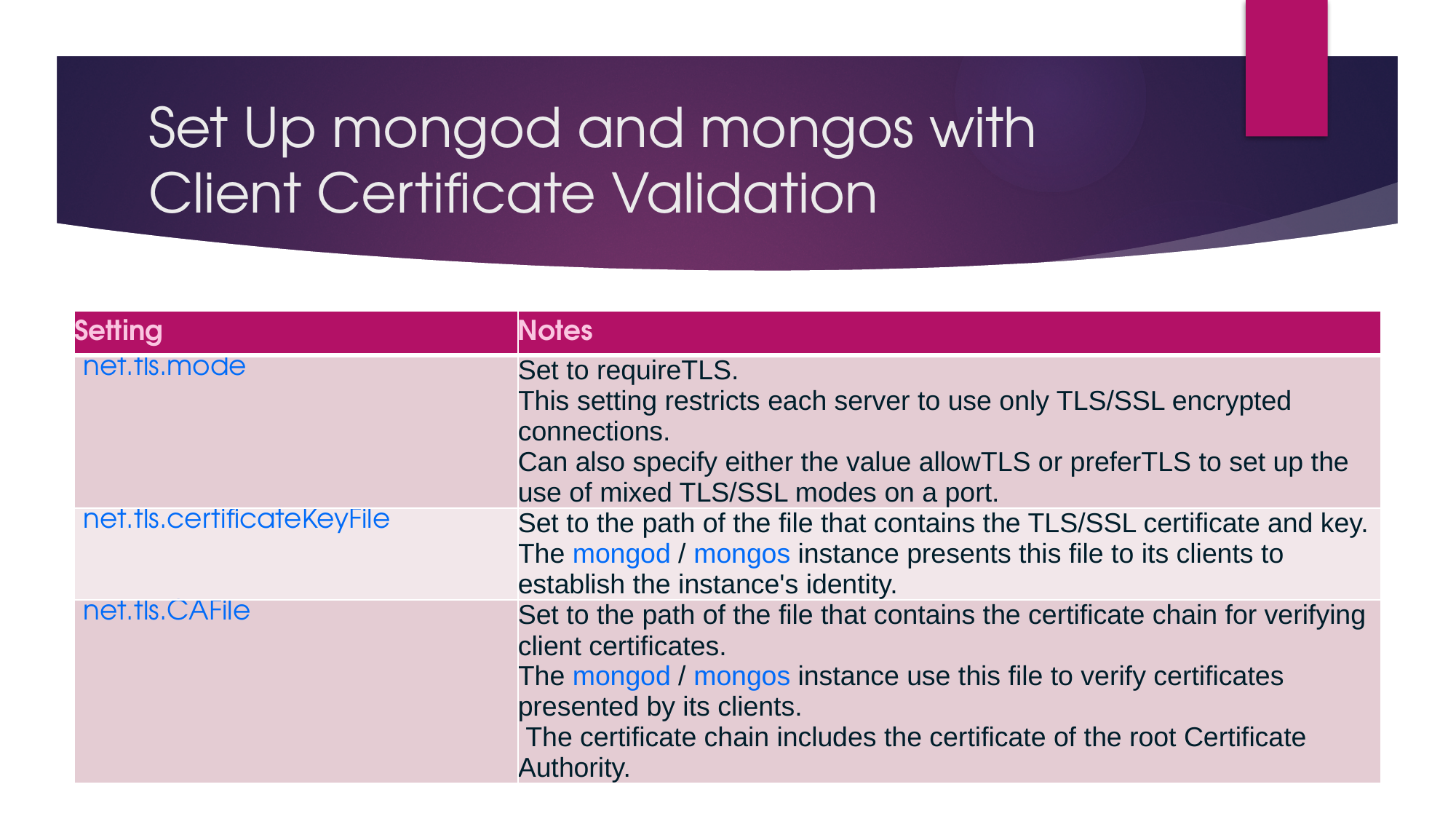

# Set Up mongod and mongos with Client Certificate Validation
| Setting | Notes |
| --- | --- |
| net.tls.mode | Set to requireTLS. This setting restricts each server to use only TLS/SSL encrypted connections. Can also specify either the value allowTLS or preferTLS to set up the use of mixed TLS/SSL modes on a port. |
| net.tls.certificateKeyFile | Set to the path of the file that contains the TLS/SSL certificate and key. The mongod / mongos instance presents this file to its clients to establish the instance's identity. |
| net.tls.CAFile | Set to the path of the file that contains the certificate chain for verifying client certificates. The mongod / mongos instance use this file to verify certificates presented by its clients. The certificate chain includes the certificate of the root Certificate Authority. |